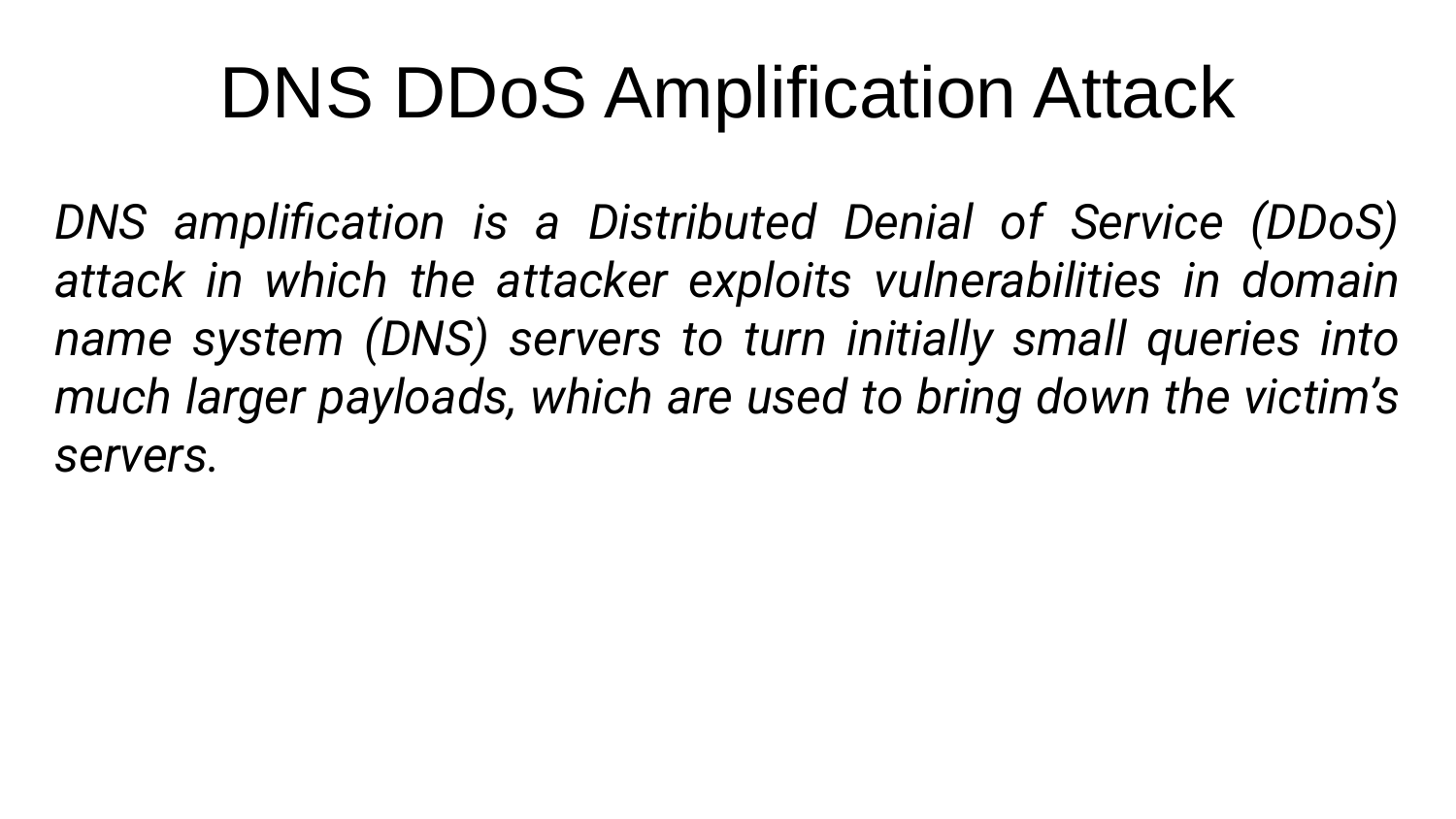

# DNS DDoS Amplification Attack
DNS amplification is a Distributed Denial of Service (DDoS) attack in which the attacker exploits vulnerabilities in domain name system (DNS) servers to turn initially small queries into much larger payloads, which are used to bring down the victim’s servers.